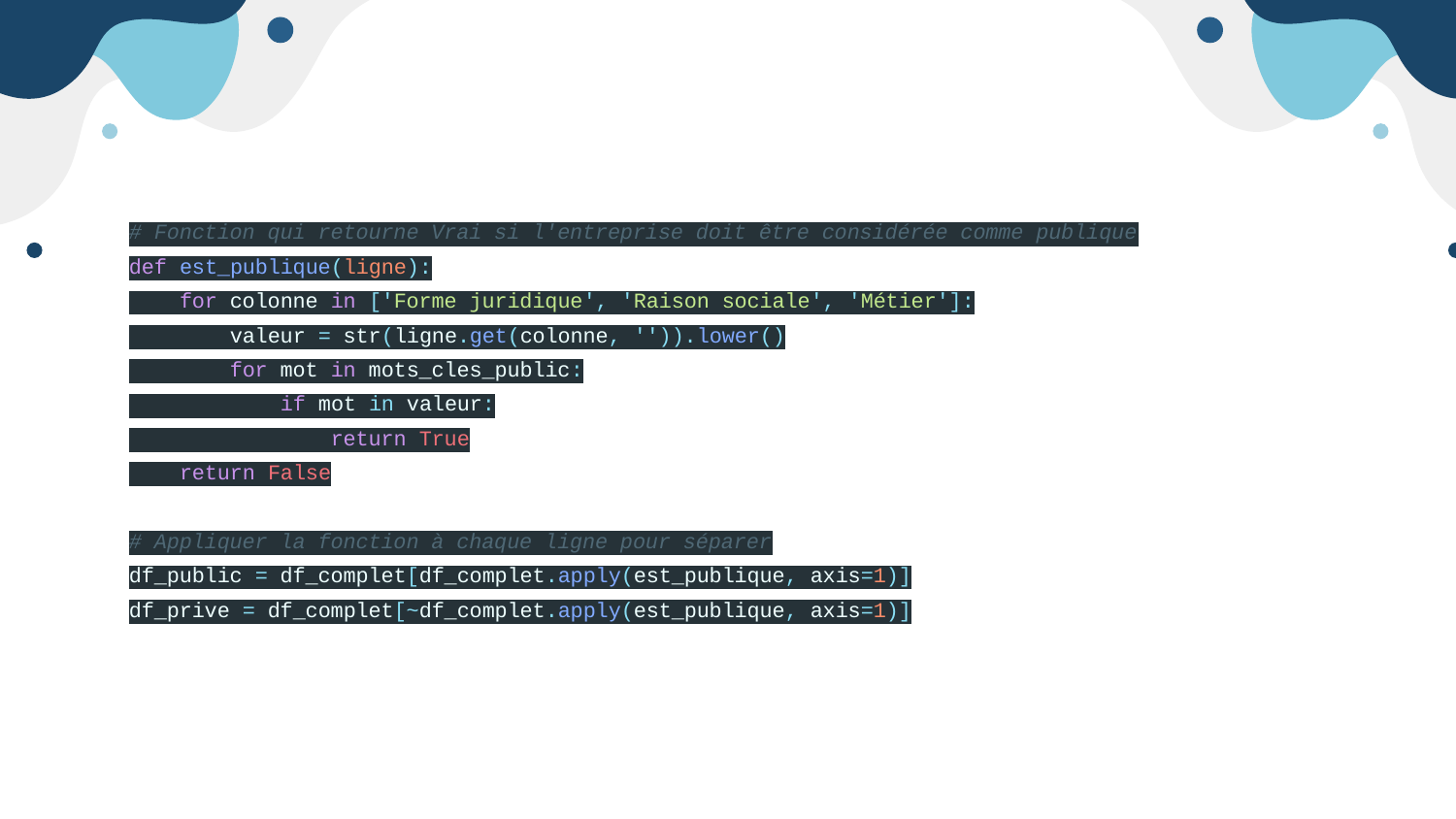

#

# Fonction qui retourne Vrai si l'entreprise doit être considérée comme publique
def est_publique(ligne):
    for colonne in ['Forme juridique', 'Raison sociale', 'Métier']:
        valeur = str(ligne.get(colonne, '')).lower()
        for mot in mots_cles_public:
            if mot in valeur:
                return True
    return False

# Appliquer la fonction à chaque ligne pour séparer
df_public = df_complet[df_complet.apply(est_publique, axis=1)]
df_prive = df_complet[~df_complet.apply(est_publique, axis=1)]